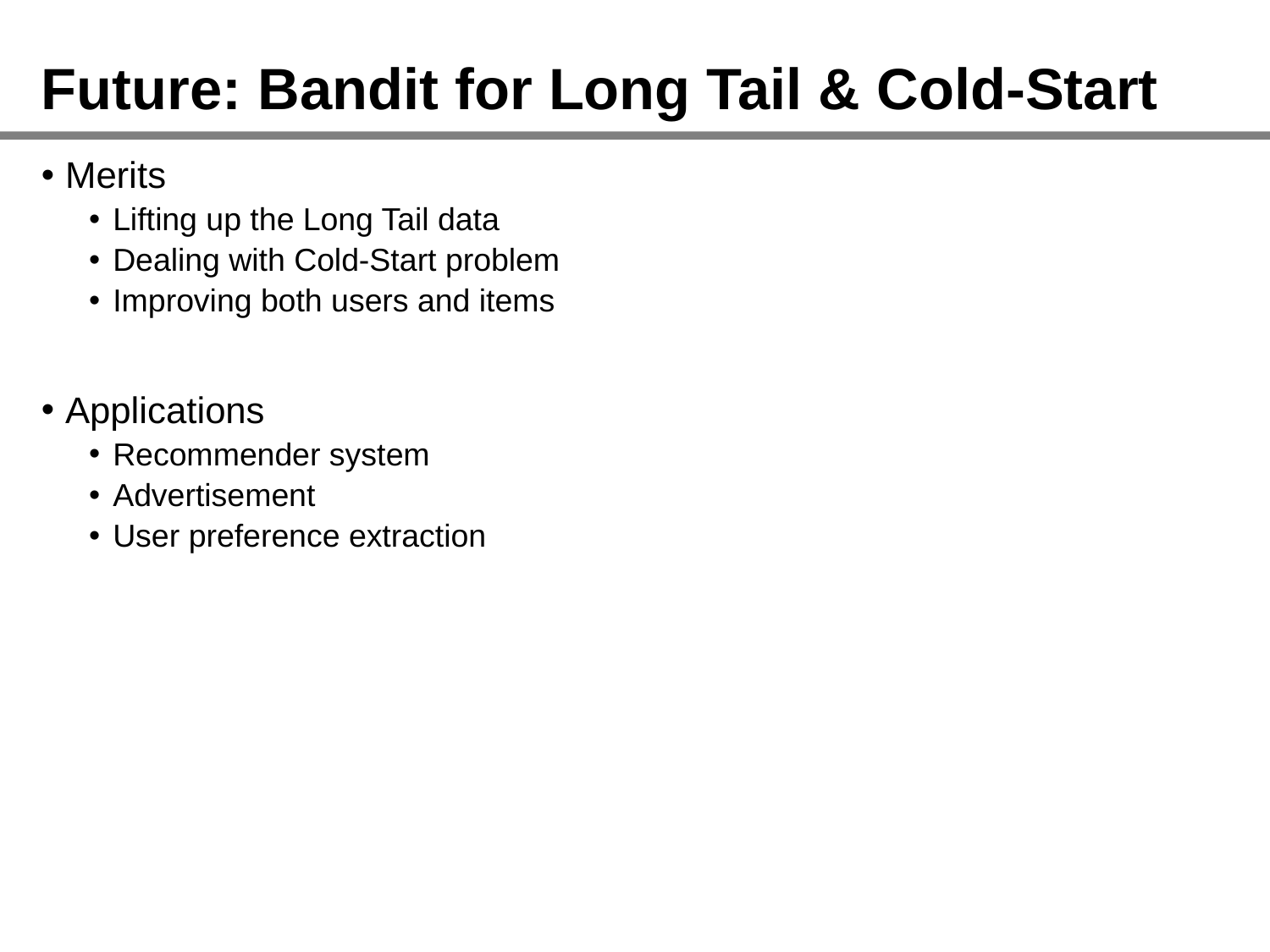

# Future: Bandit for Long Tail & Cold-Start
Merits
Lifting up the Long Tail data
Dealing with Cold-Start problem
Improving both users and items

Applications
Recommender system
Advertisement
User preference extraction